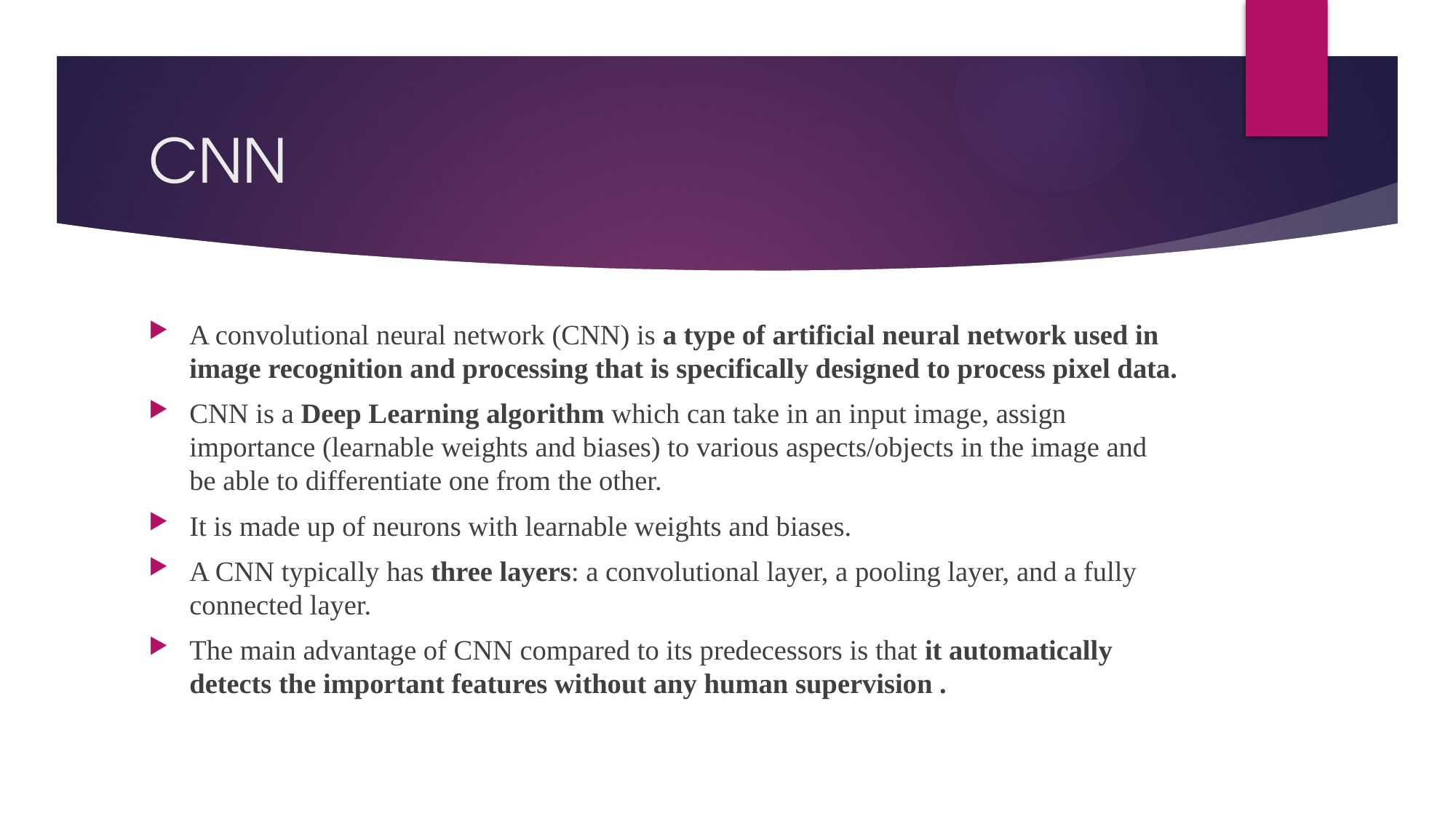

# CNN
A convolutional neural network (CNN) is a type of artificial neural network used in image recognition and processing that is specifically designed to process pixel data.
CNN is a Deep Learning algorithm which can take in an input image, assign importance (learnable weights and biases) to various aspects/objects in the image and be able to differentiate one from the other.
It is made up of neurons with learnable weights and biases.
A CNN typically has three layers: a convolutional layer, a pooling layer, and a fully connected layer.
The main advantage of CNN compared to its predecessors is that it automatically detects the important features without any human supervision .